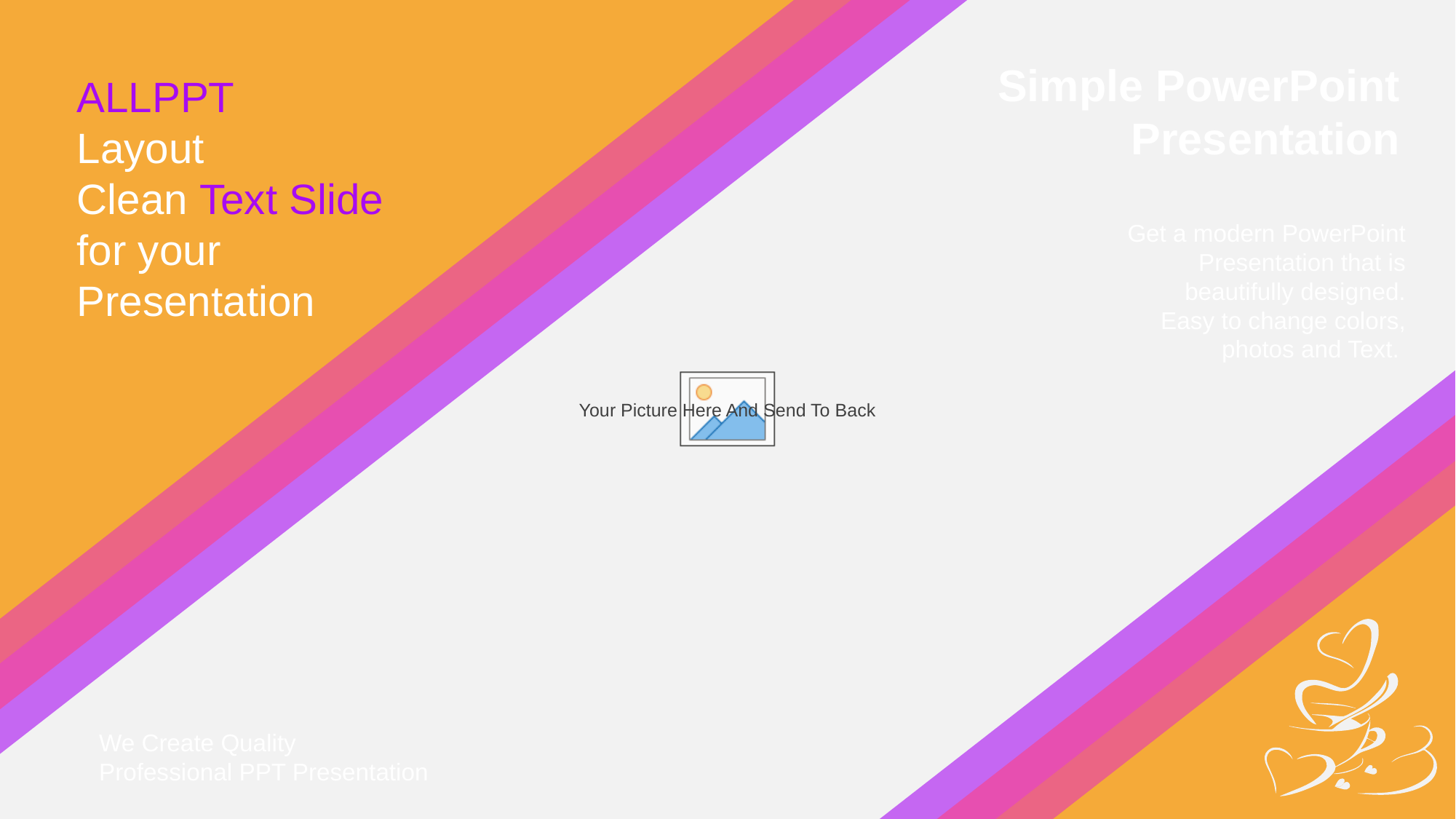

Simple PowerPoint Presentation
ALLPPT
Layout
Clean Text Slide
for your
Presentation
Get a modern PowerPoint  Presentation that is beautifully designed. Easy to change colors, photos and Text.

We Create Quality
Professional PPT Presentation